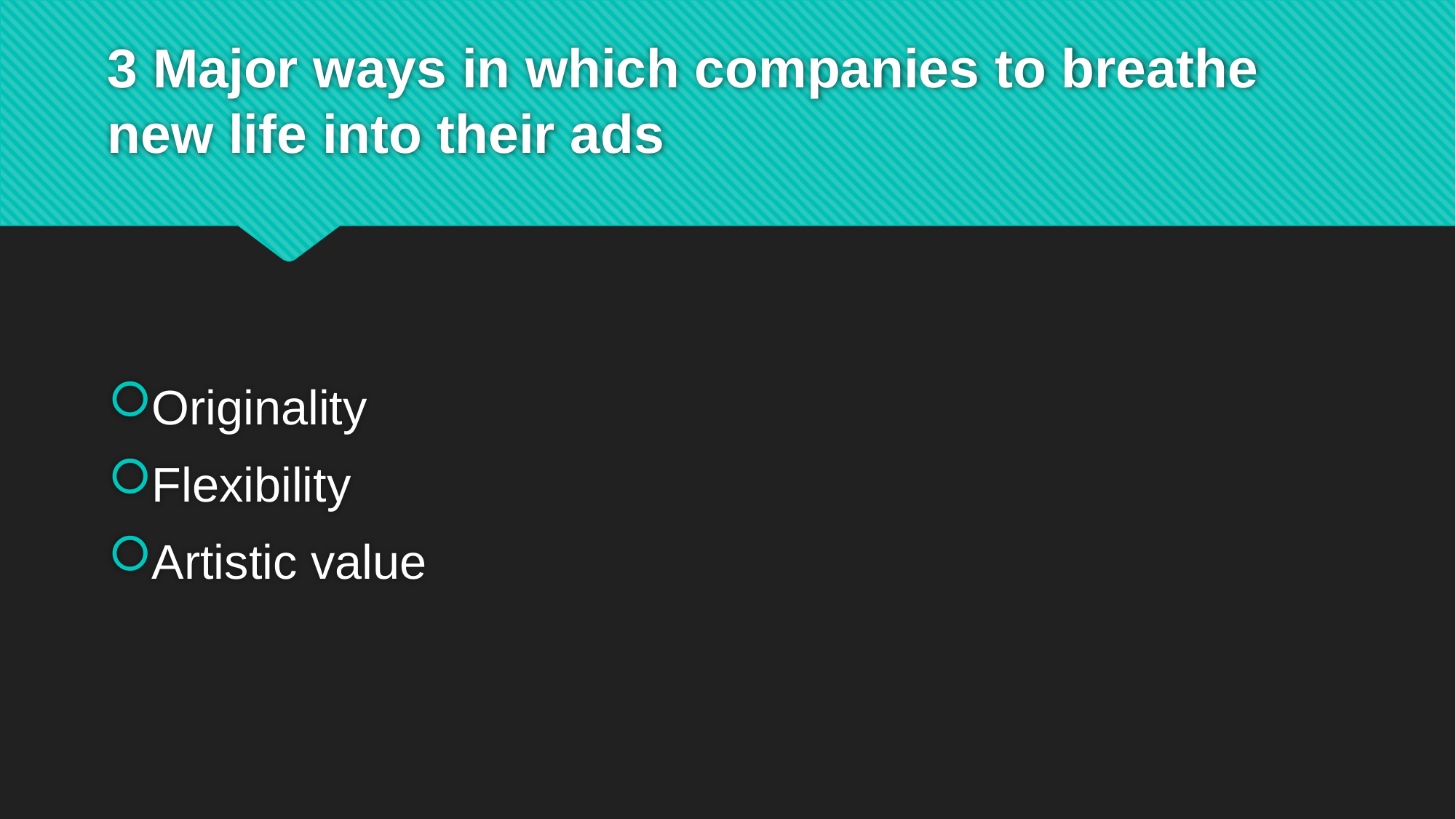

# 3 Major ways in which companies to breathe new life into their ads
Originality
Flexibility
Artistic value